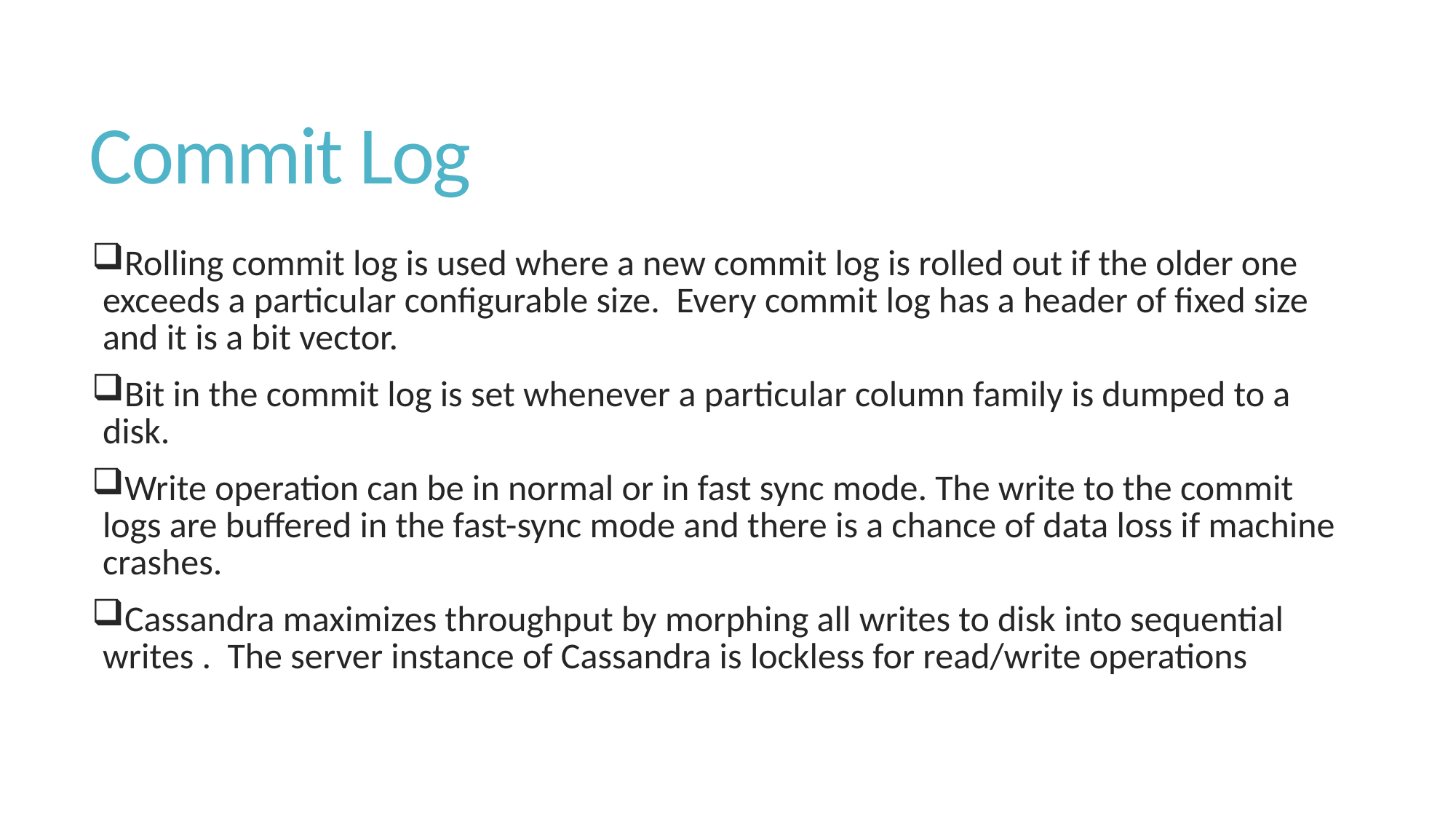

# Commit Log
Rolling commit log is used where a new commit log is rolled out if the older one exceeds a particular configurable size.  Every commit log has a header of fixed size and it is a bit vector.
Bit in the commit log is set whenever a particular column family is dumped to a disk.
Write operation can be in normal or in fast sync mode. The write to the commit logs are buffered in the fast-sync mode and there is a chance of data loss if machine crashes.
Cassandra maximizes throughput by morphing all writes to disk into sequential writes .  The server instance of Cassandra is lockless for read/write operations